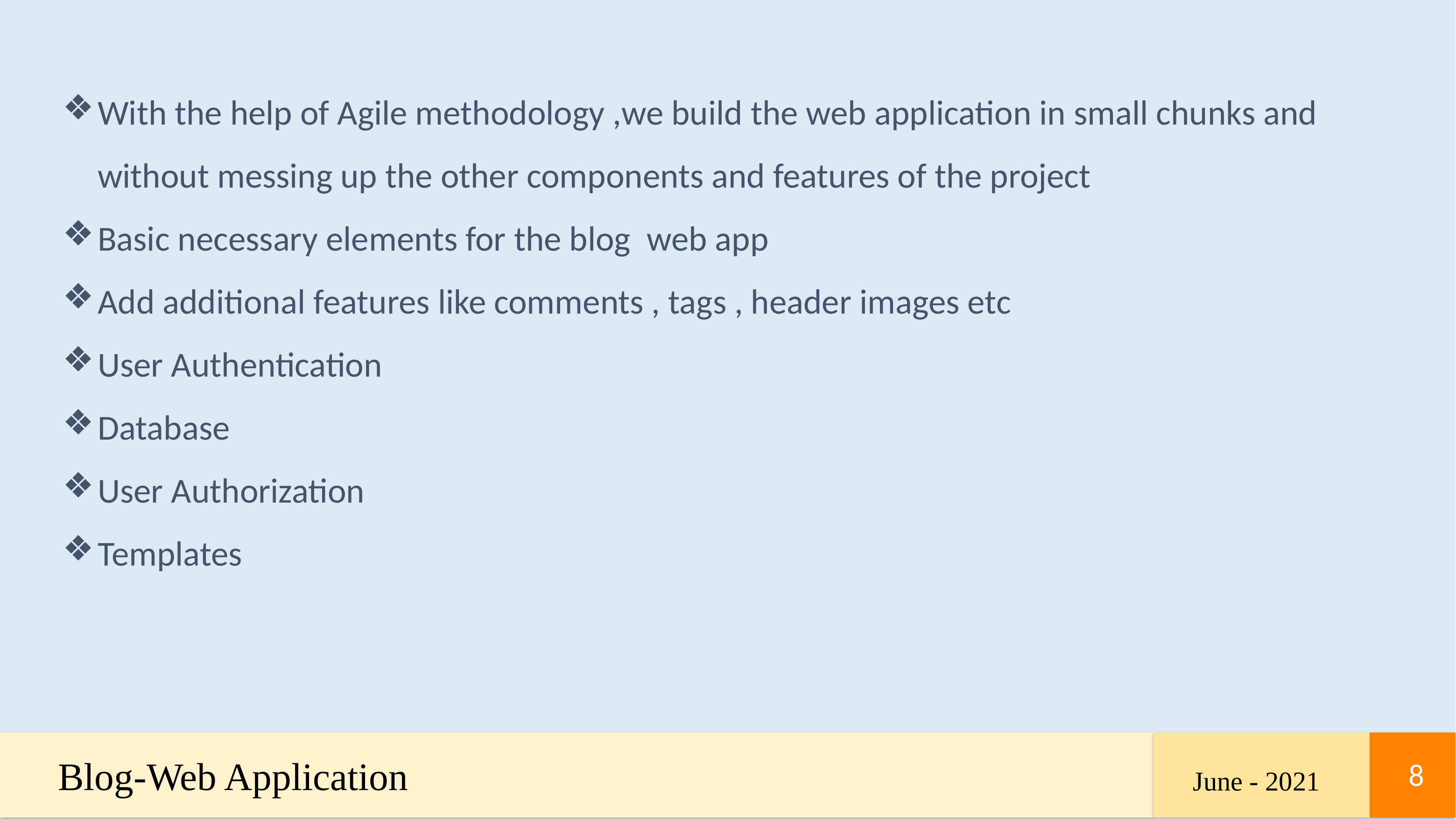

With the help of Agile methodology ,we build the web application in small chunks and without messing up the other components and features of the project
Basic necessary elements for the blog  web app
Add additional features like comments , tags , header images etc
User Authentication
Database
User Authorization
Templates

Blog-Web Application
8
8
June - 2021